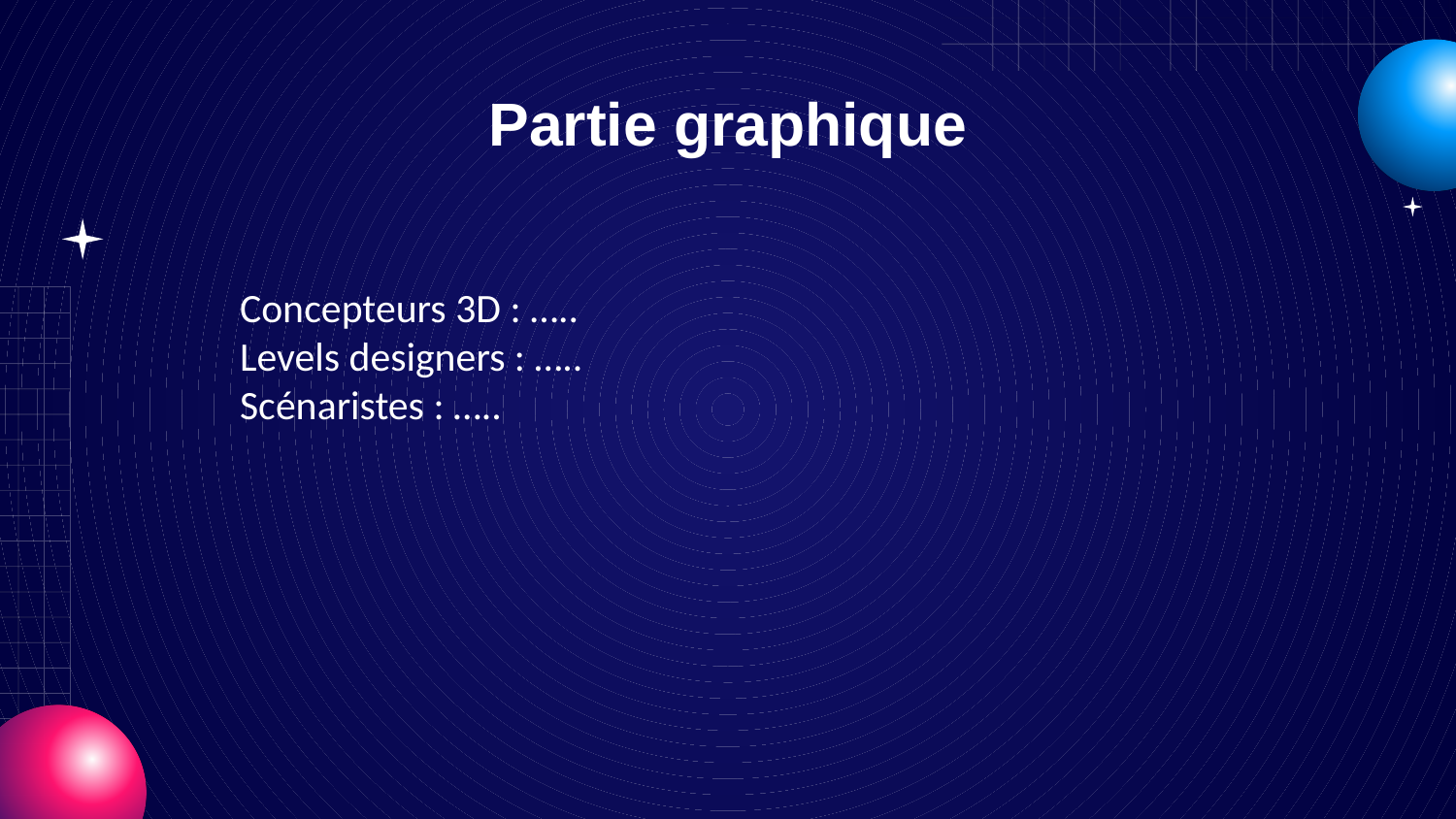

# Partie graphique
Concepteurs 3D : …..
Levels designers : …..
Scénaristes : …..